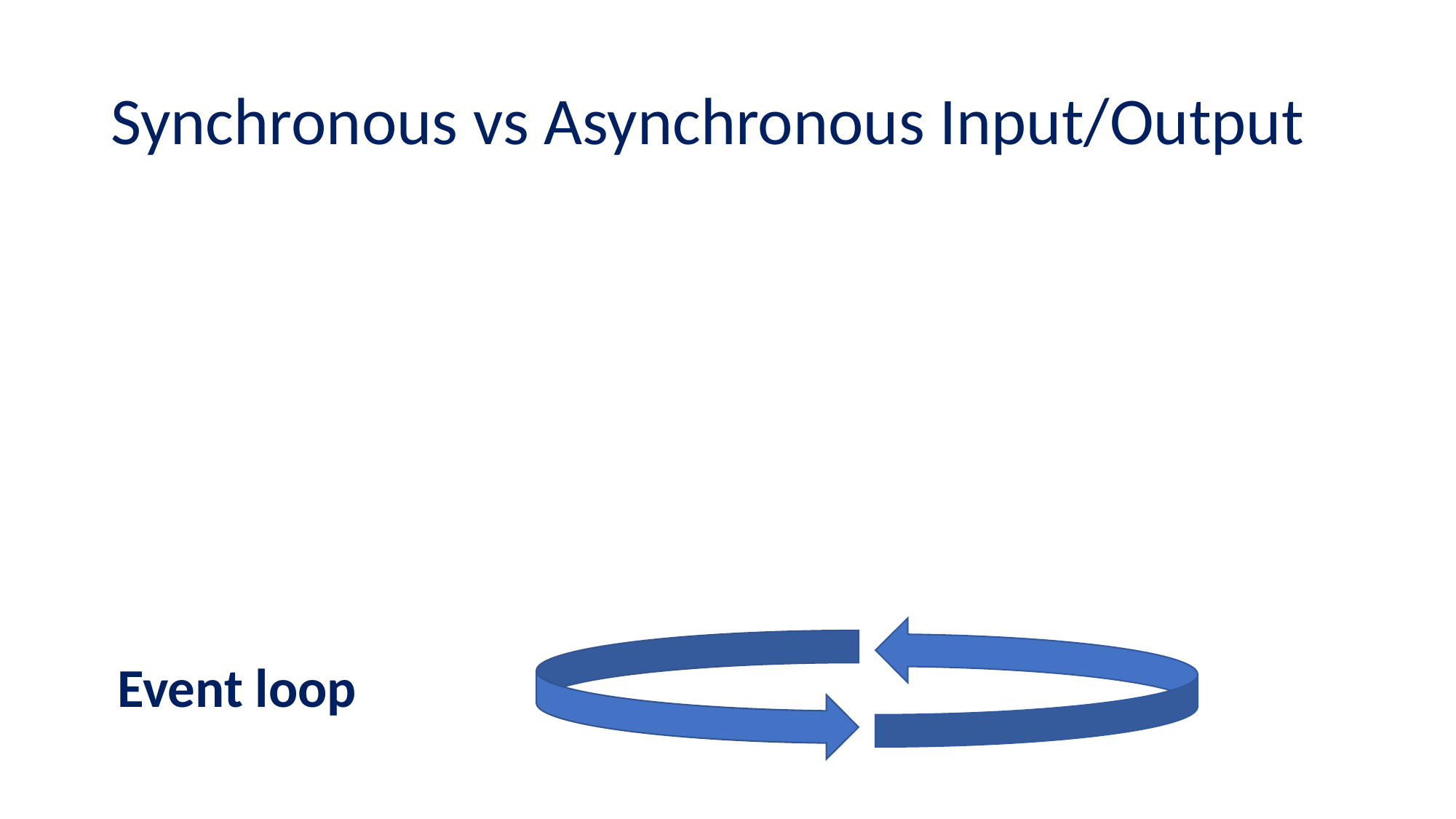

# Synchronous vs Asynchronous Input/Output

Event loop